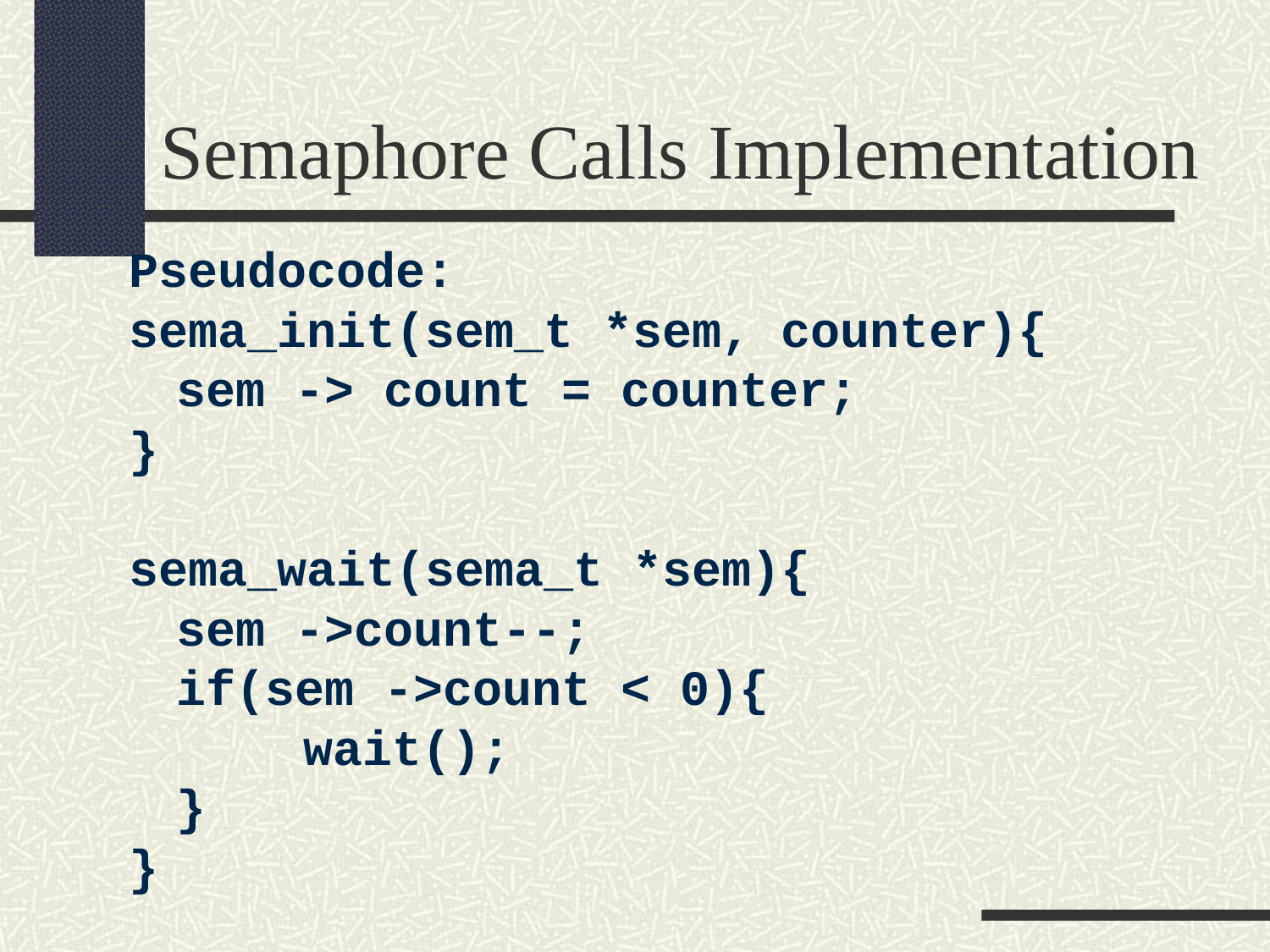

Semaphore Calls Implementation
Pseudocode:
sema_init(sem_t *sem, counter){
	sem -> count = counter;
}

sema_wait(sema_t *sem){
	sem ->count--;
	if(sem ->count < 0){
		wait();
	}
}